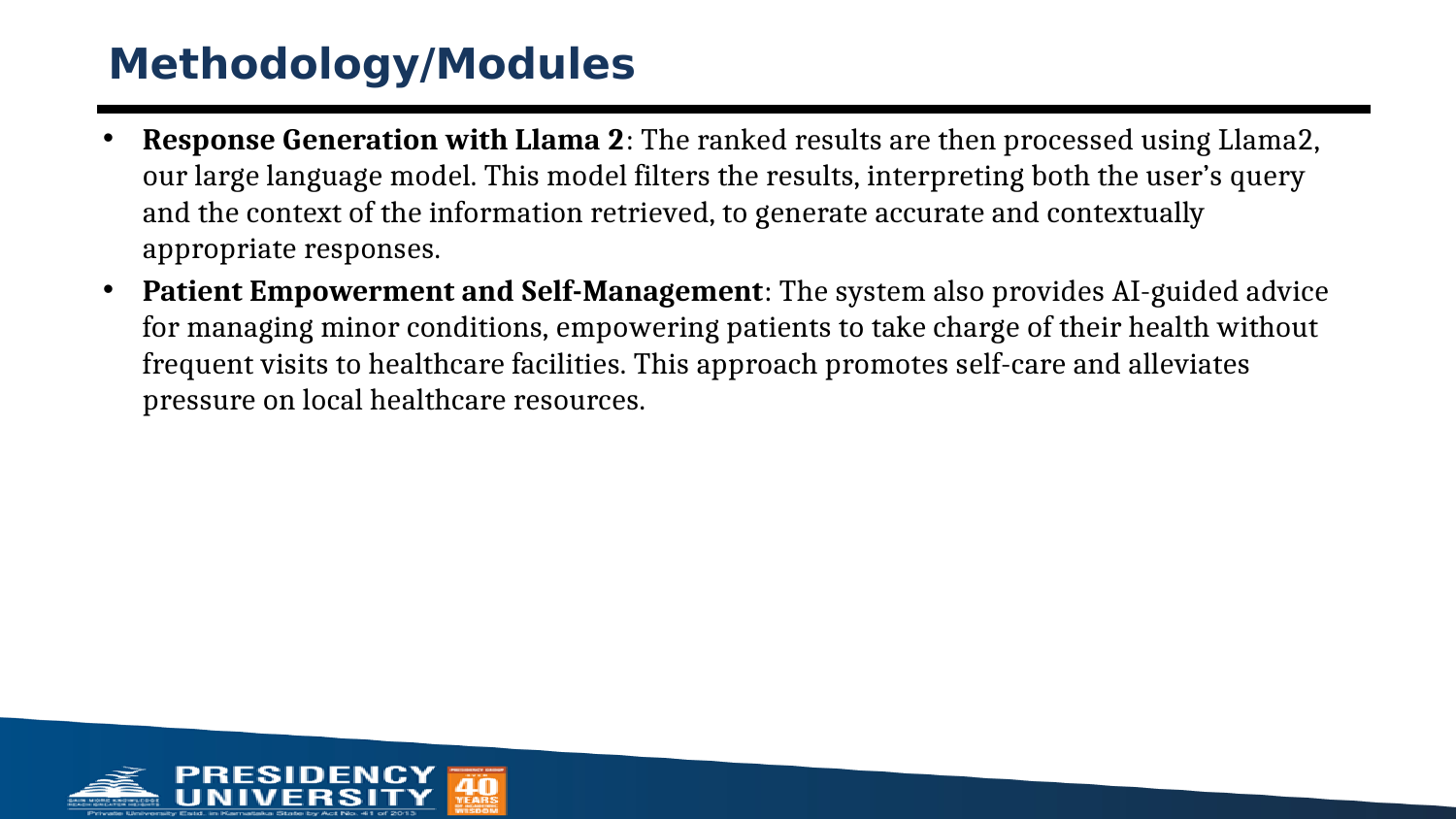

# Methodology/Modules
Response Generation with Llama 2: The ranked results are then processed using Llama2, our large language model. This model filters the results, interpreting both the user’s query and the context of the information retrieved, to generate accurate and contextually appropriate responses.
Patient Empowerment and Self-Management: The system also provides AI-guided advice for managing minor conditions, empowering patients to take charge of their health without frequent visits to healthcare facilities. This approach promotes self-care and alleviates pressure on local healthcare resources.